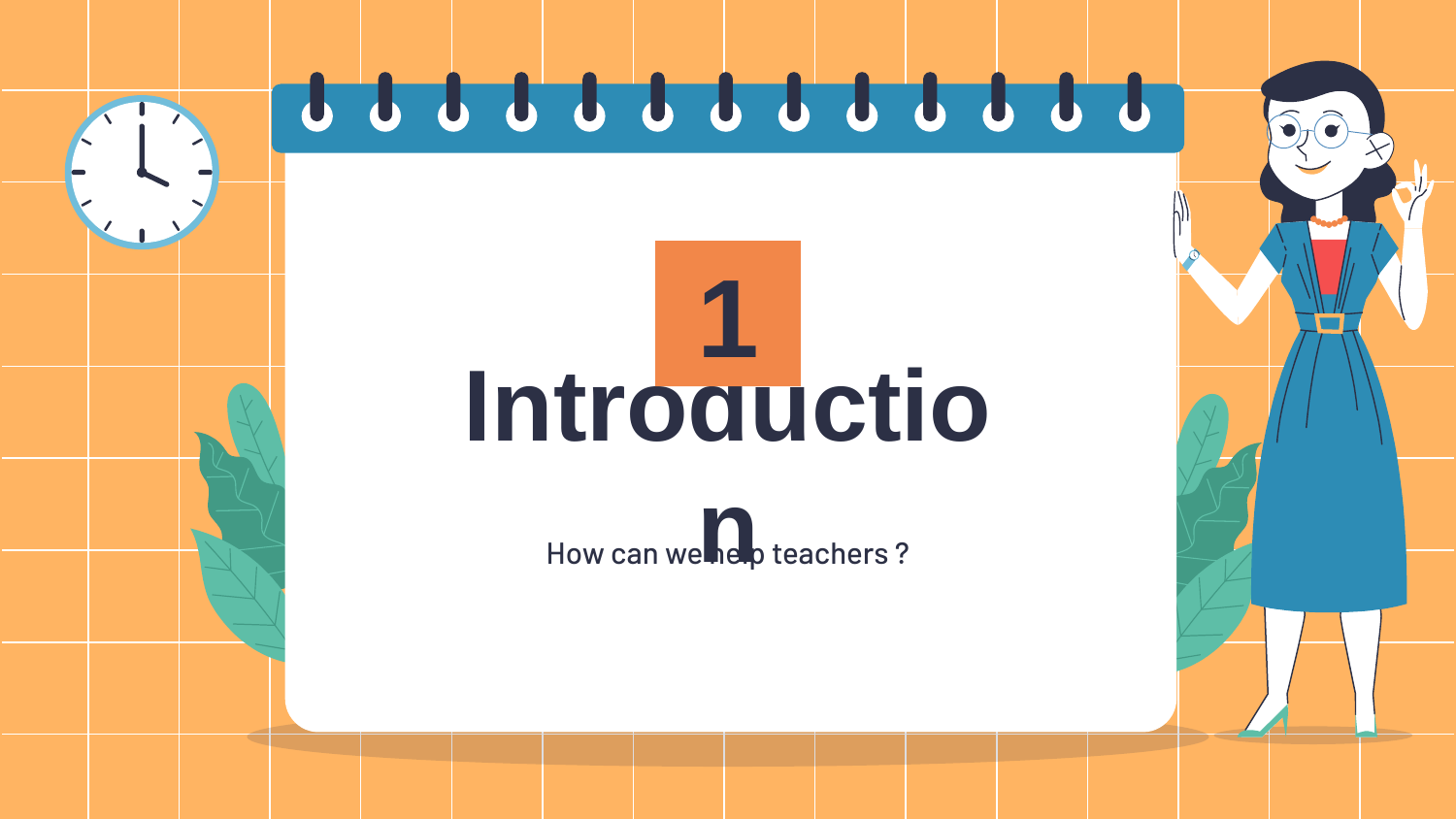

1
# Introduction
How can we help teachers ?